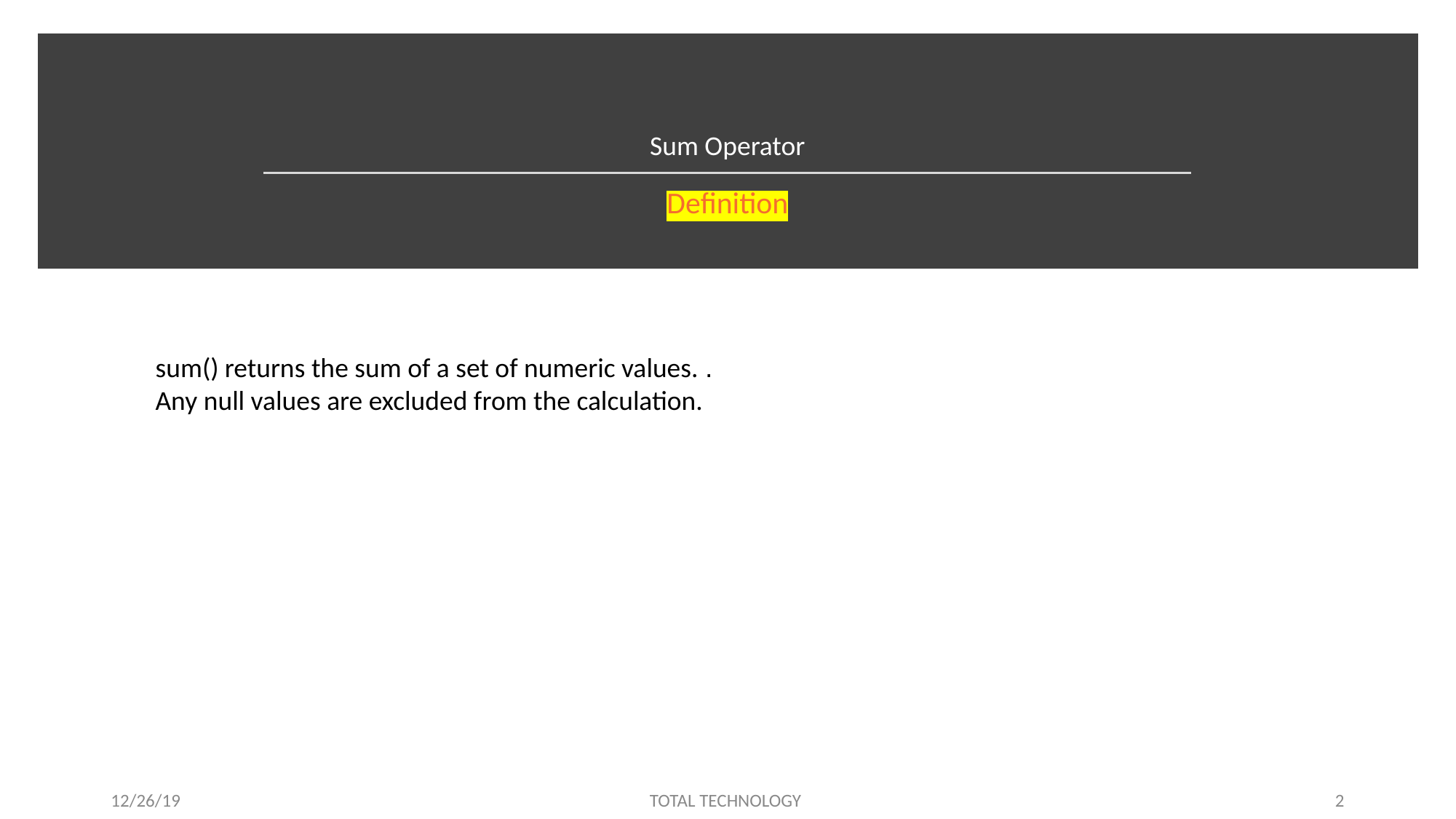

# Sum Operator
Definition
sum() returns the sum of a set of numeric values. .
Any null values are excluded from the calculation.

12/26/19
TOTAL TECHNOLOGY
2